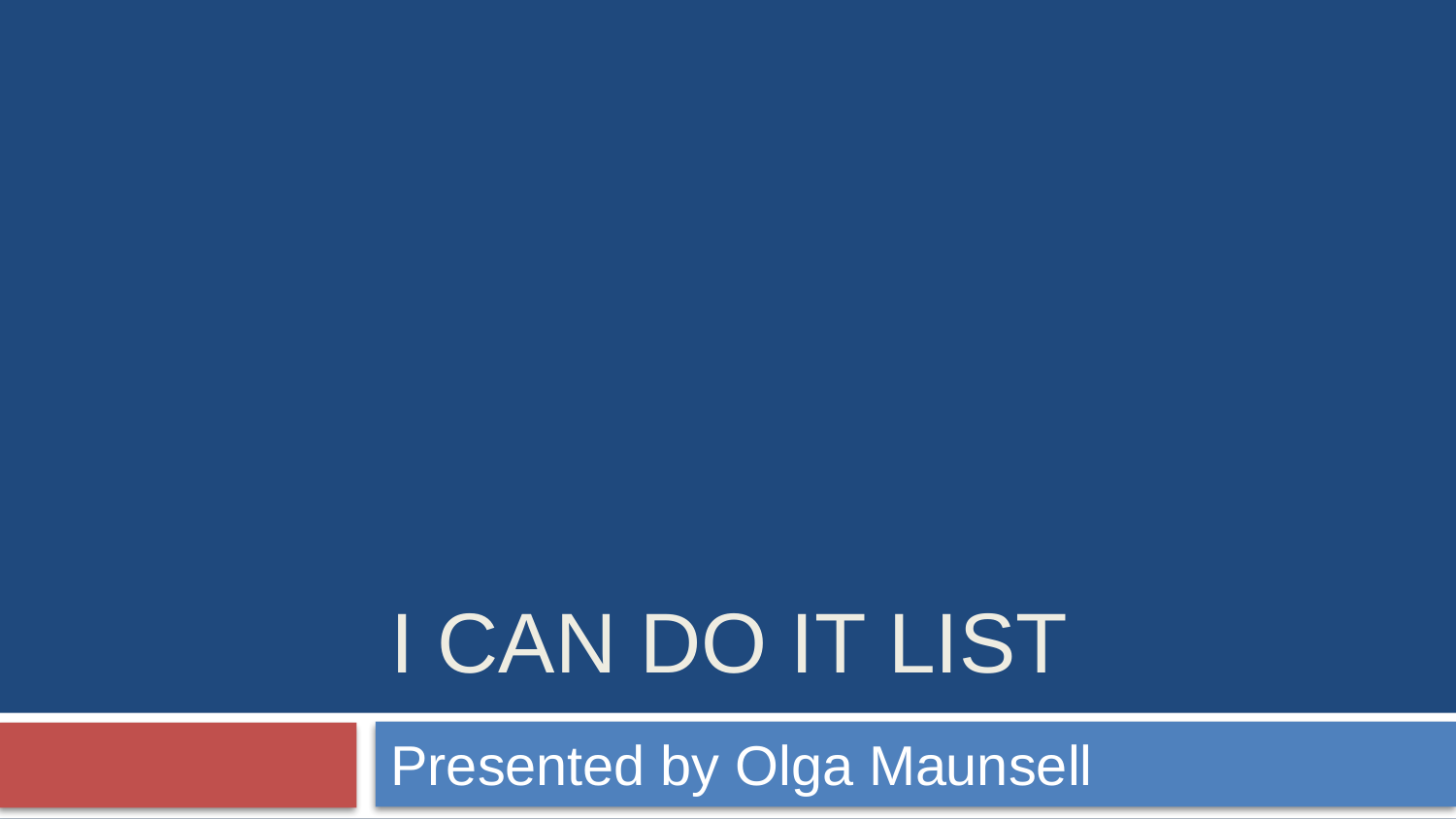

# I can do it list
Presented by Olga Maunsell